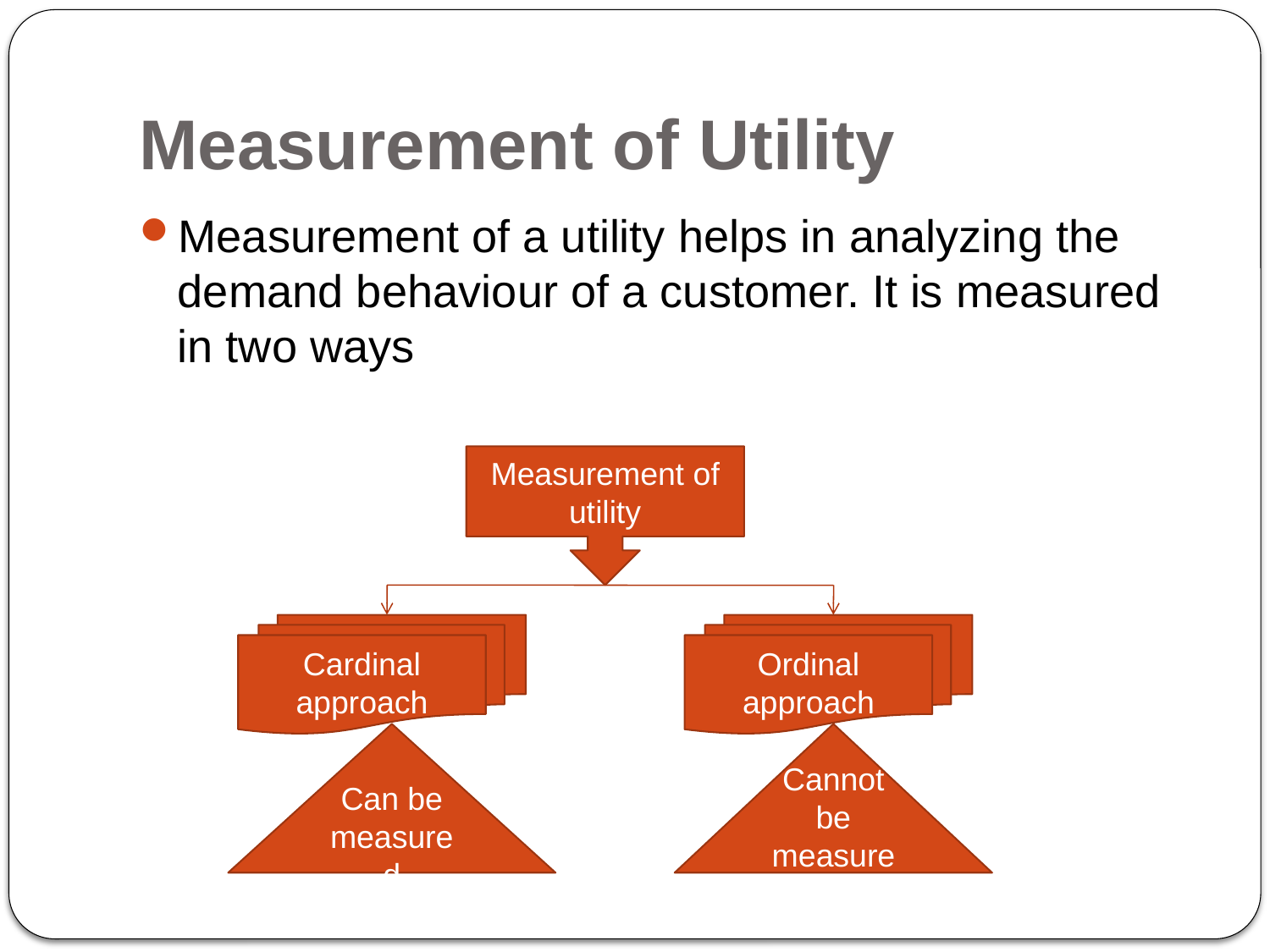

# Measurement of Utility
Measurement of a utility helps in analyzing the demand behaviour of a customer. It is measured in two ways
Measurement of utility
Cardinal approach
Ordinal approach
Can be measured
Cannot be measured